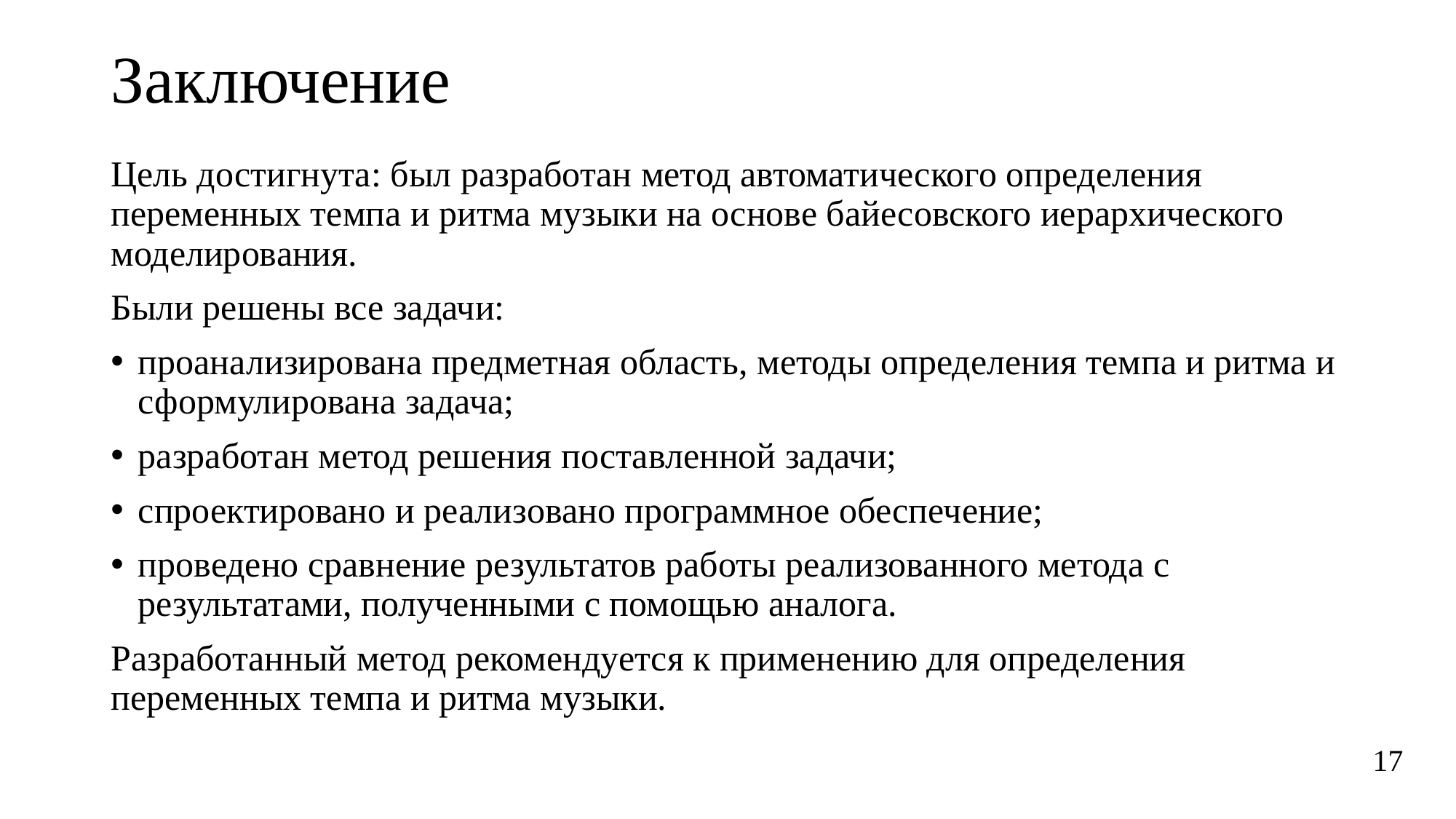

# Заключение
Цель достигнута: был разработан метод автоматического определения переменных темпа и ритма музыки на основе байесовского иерархического моделирования.
Были решены все задачи:
проанализирована предметная область, методы определения темпа и ритма и сформулирована задача;
разработан метод решения поставленной задачи;
спроектировано и реализовано программное обеспечение;
проведено сравнение результатов работы реализованного метода с результатами, полученными с помощью аналога.
Разработанный метод рекомендуется к применению для определения переменных темпа и ритма музыки.
17